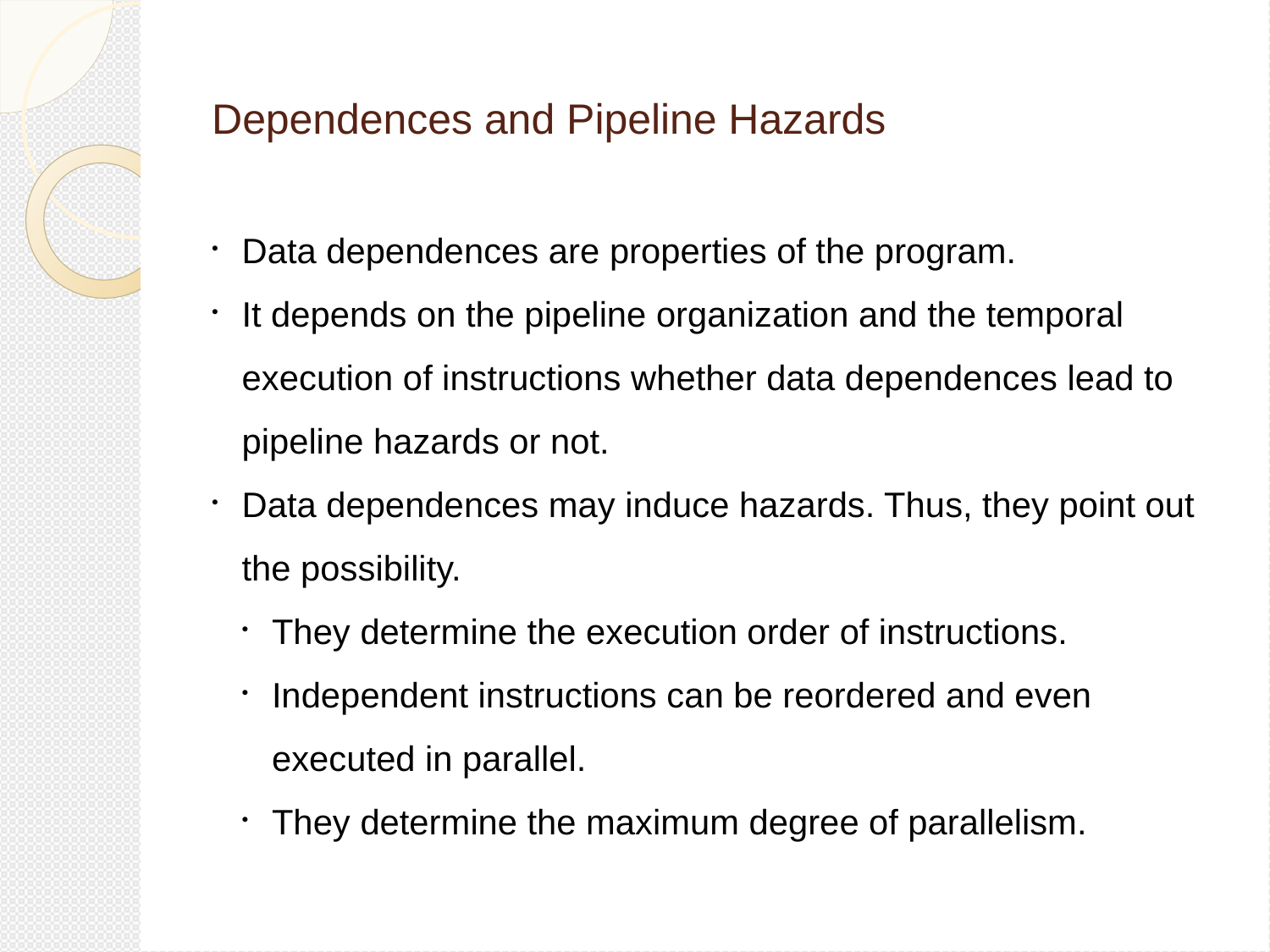

Dependences and Pipeline Hazards
Data dependences are properties of the program.
It depends on the pipeline organization and the temporal execution of instructions whether data dependences lead to pipeline hazards or not.
Data dependences may induce hazards. Thus, they point out the possibility.
They determine the execution order of instructions.
Independent instructions can be reordered and even executed in parallel.
They determine the maximum degree of parallelism.